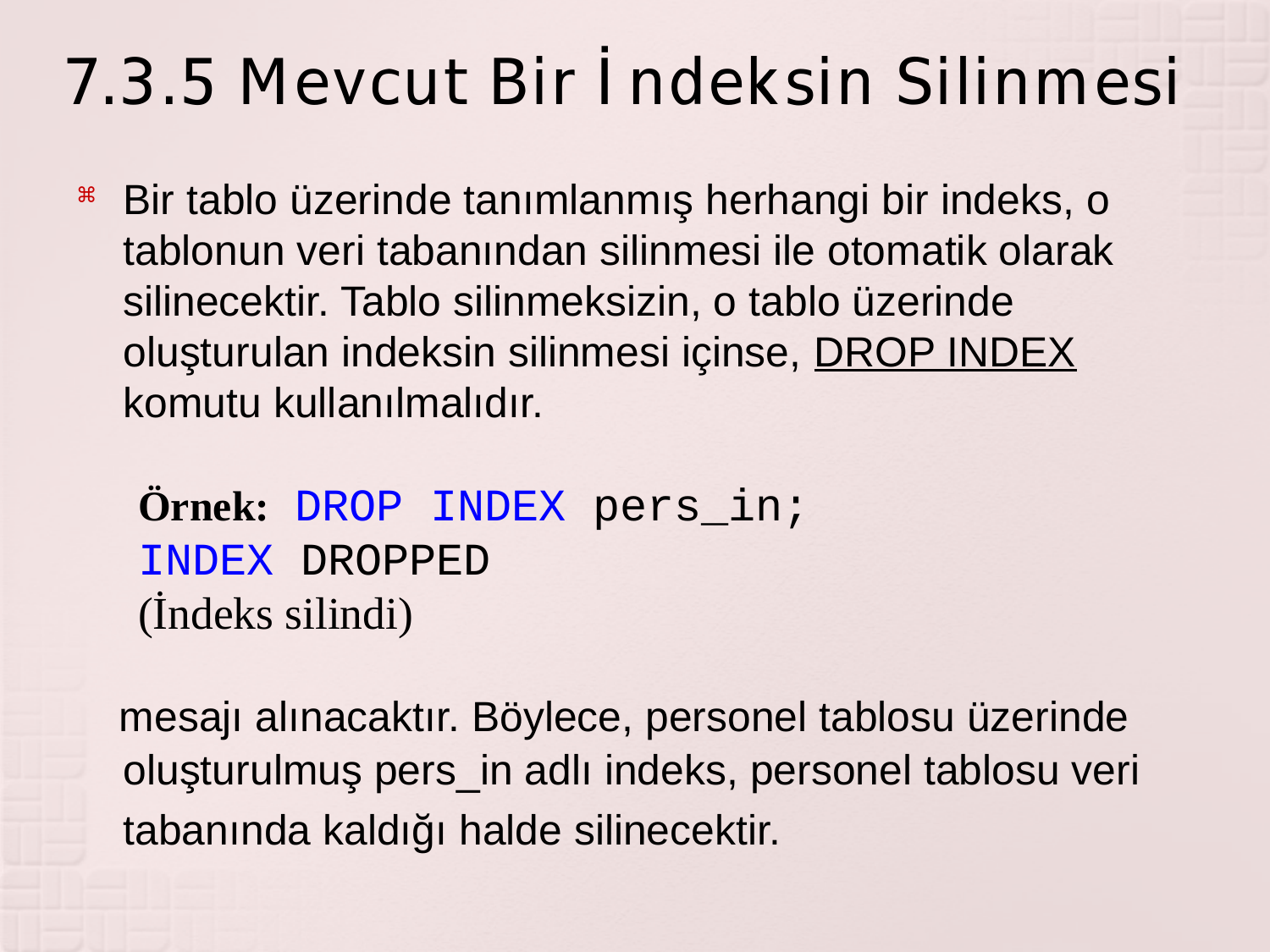

# 7.3.5 Mevcut Bir İndeksin Silinmesi
Bir tablo üzerinde tanımlanmış herhangi bir indeks, o tablonun veri tabanından silinmesi ile otomatik olarak silinecektir. Tablo silinmeksizin, o tablo üzerinde oluşturulan indeksin silinmesi içinse, DROP INDEX komutu kullanılmalıdır.

Örnek: DROP INDEX pers_in;
INDEX DROPPED
(İndeks silindi)

   mesajı alınacaktır. Böylece, personel tablosu üzerinde oluşturulmuş pers_in adlı indeks, personel tablosu veri tabanında kaldığı halde silinecektir.